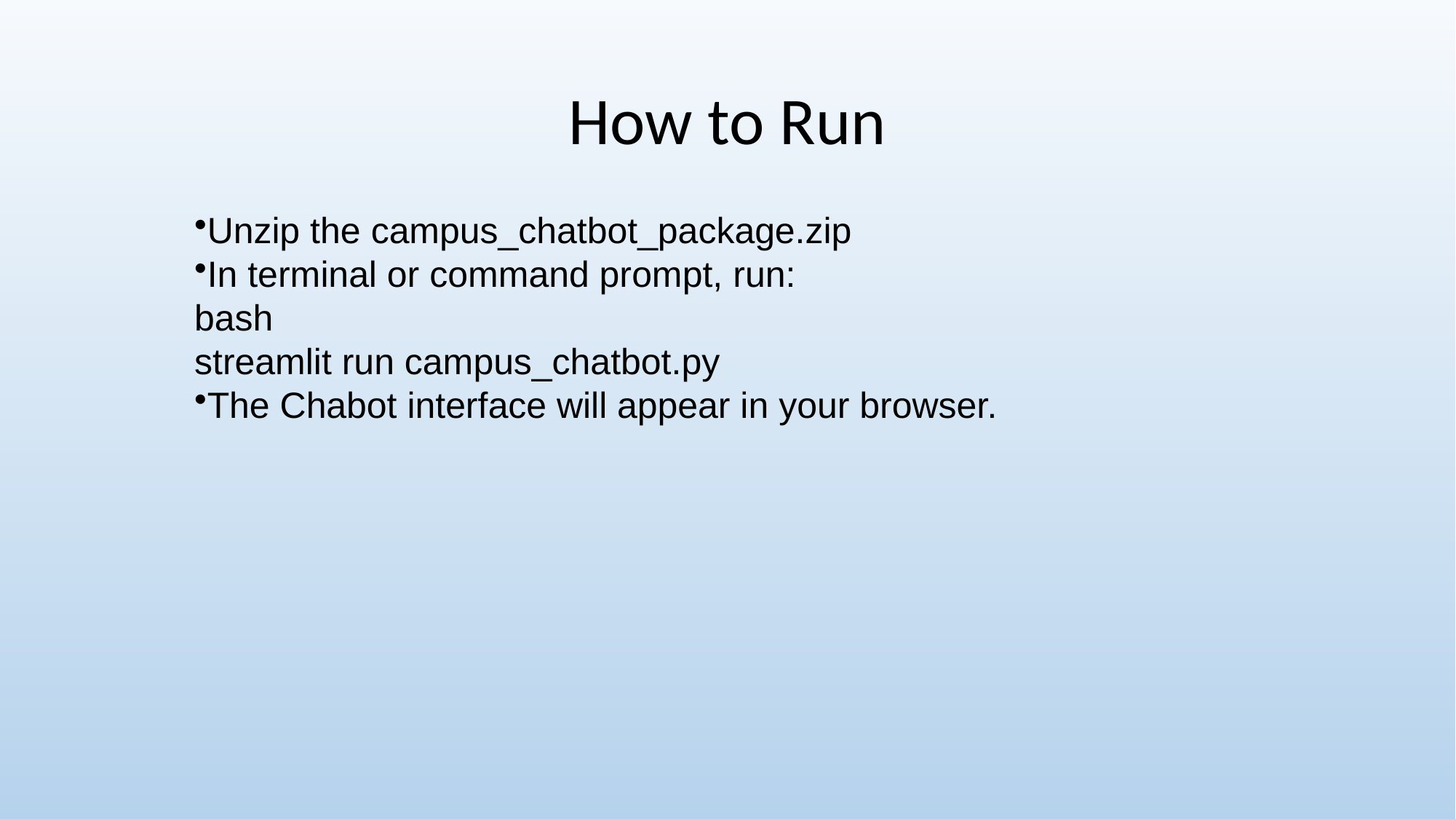

# How to Run
Unzip the campus_chatbot_package.zip
In terminal or command prompt, run:
bash
streamlit run campus_chatbot.py
The Chabot interface will appear in your browser.